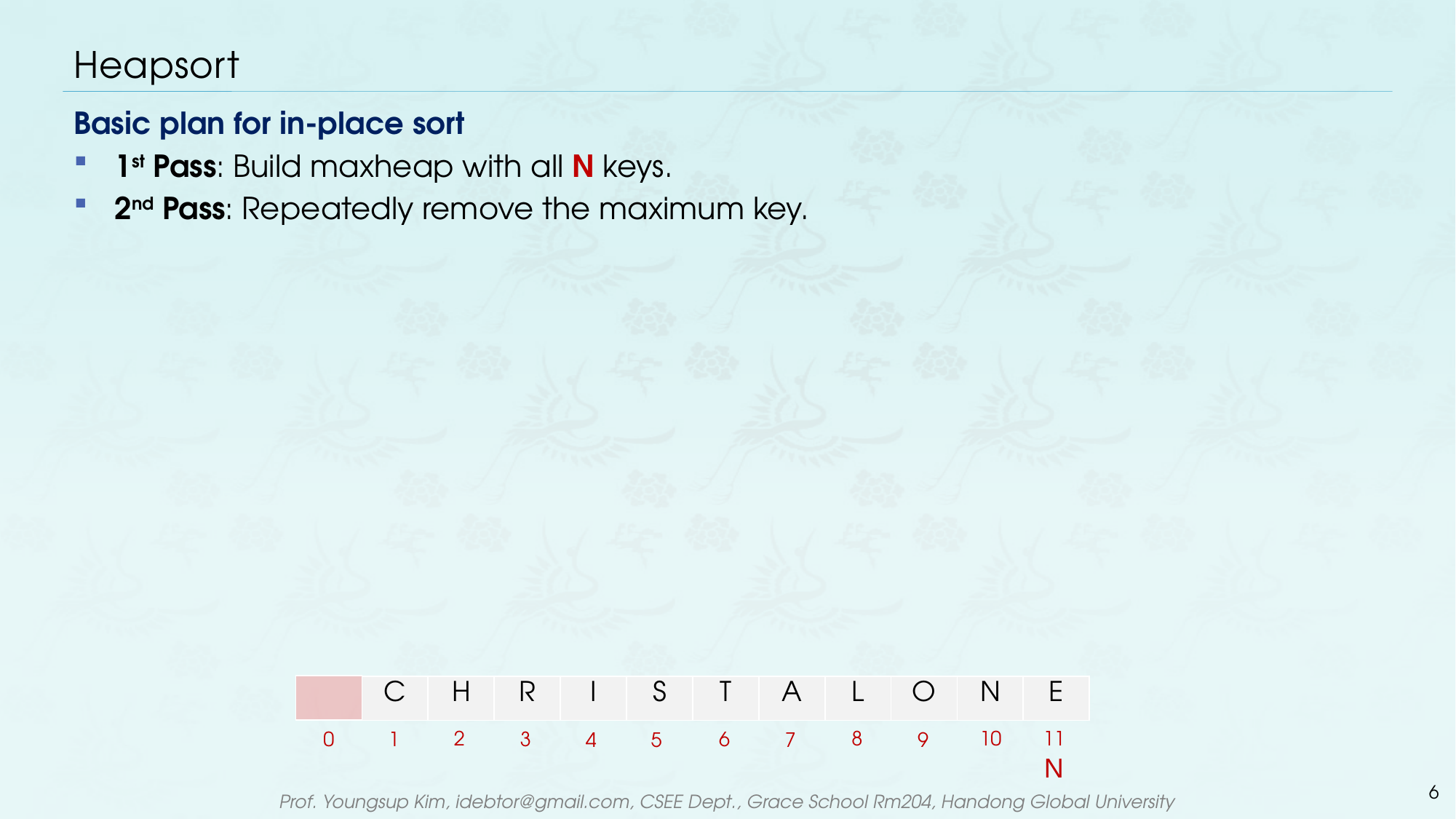

# Heapsort
Basic plan for in-place sort
1st Pass: Build maxheap with all N keys.
2nd Pass: Repeatedly remove the maximum key.

|  |
| --- |
| C | H | R | I | S | T | A | L | O | N | E |
| --- | --- | --- | --- | --- | --- | --- | --- | --- | --- | --- |
2
8
10
11
0
1
3
6
7
9
4
5
N
6